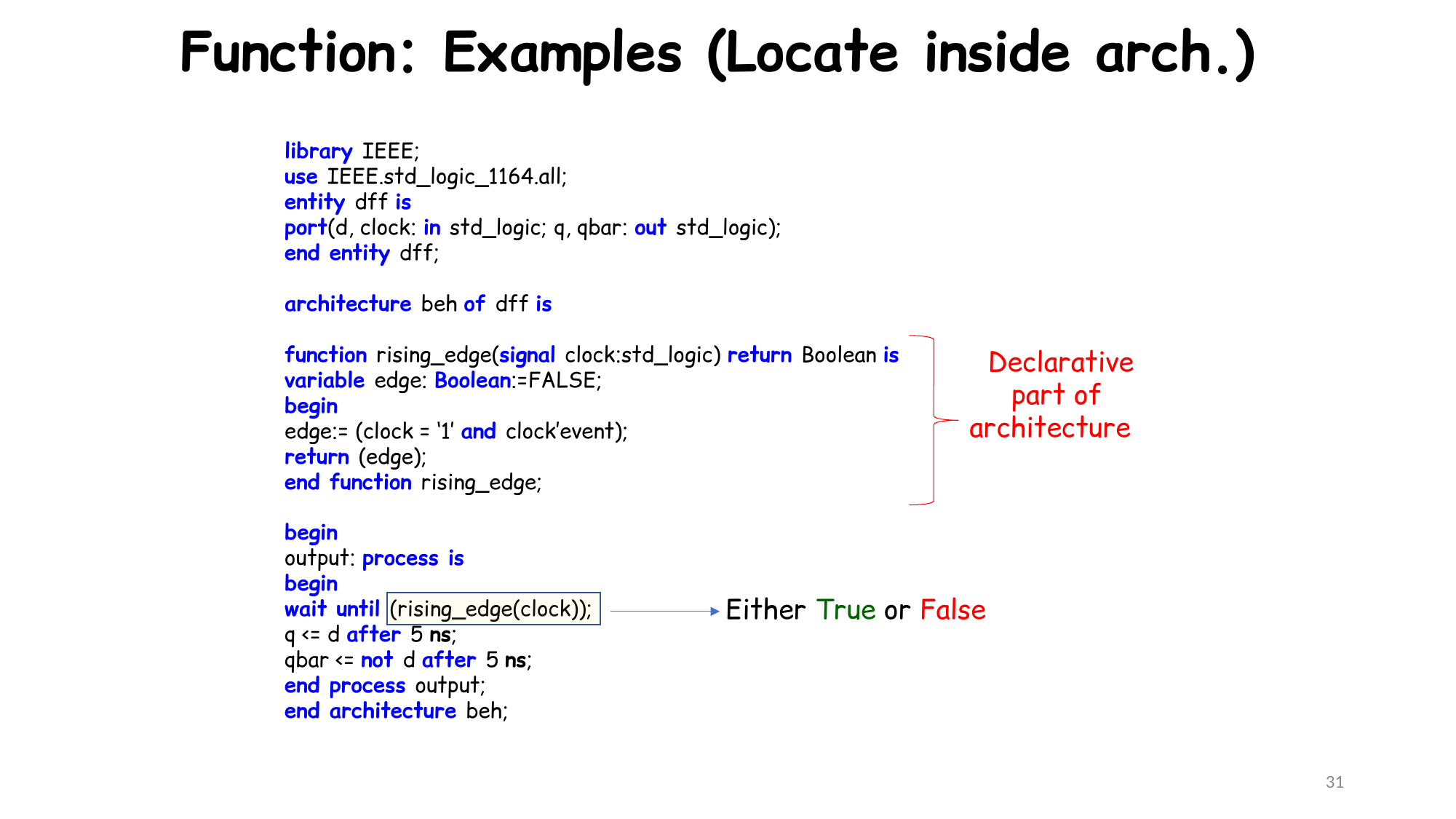

# Function: Examples (Locate inside arch.)
library IEEE;
use IEEE.std_logic_1164.all;
entity dff is
port(d, clock: in std_logic; q, qbar: out std_logic);
end entity dff;

architecture beh of dff is

function rising_edge(signal clock:std_logic) return Boolean is
variable edge: Boolean:=FALSE;
begin
edge:= (clock = ‘1’ and clock’event);
return (edge);
end function rising_edge;

begin
output: process is
begin
wait until (rising_edge(clock));
q <= d after 5 ns;
qbar <= not d after 5 ns;
end process output;
end architecture beh;

Declarative part of
architecture
Either True or False

31